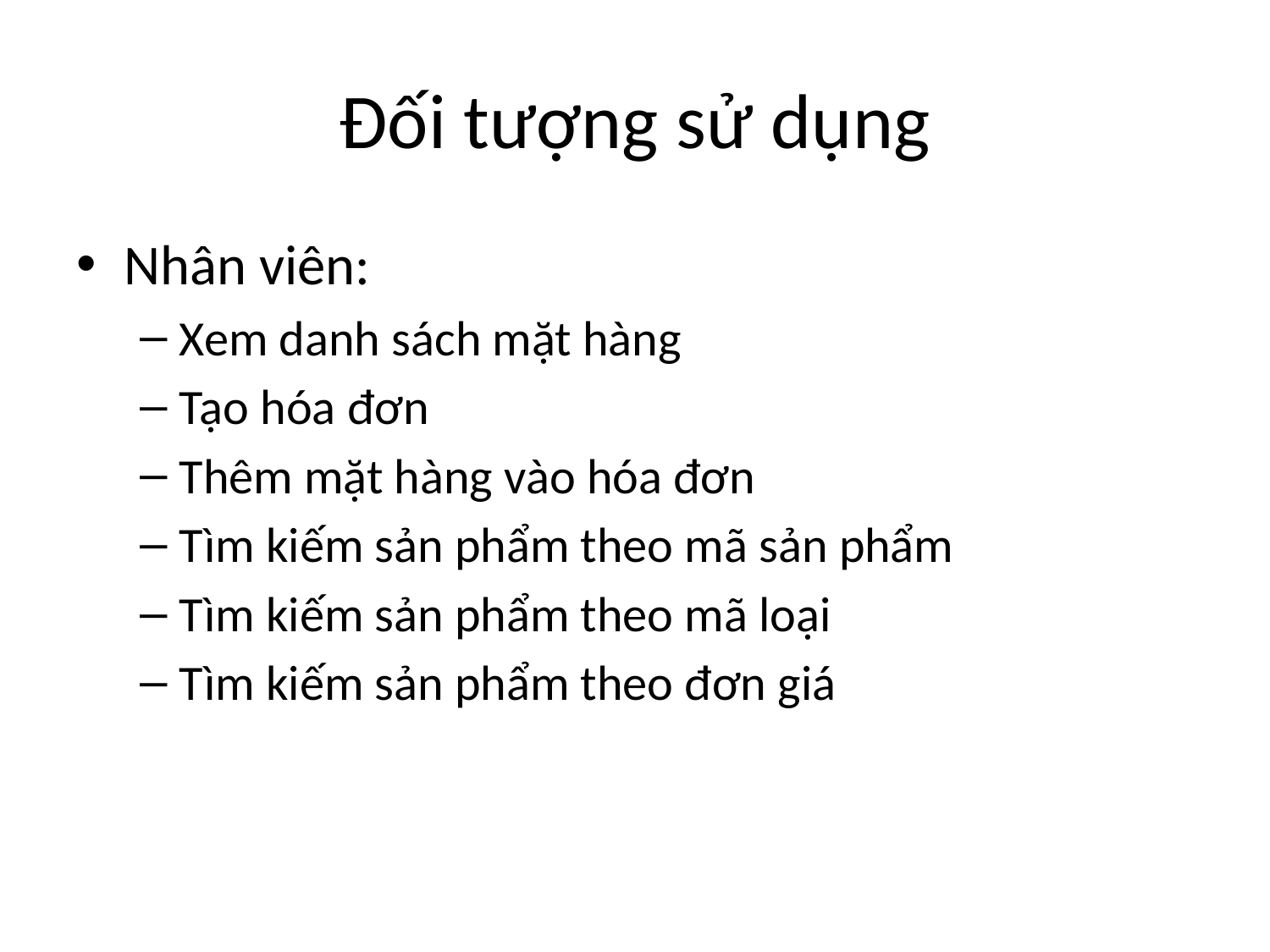

# Đối tượng sử dụng
Nhân viên:
Xem danh sách mặt hàng
Tạo hóa đơn
Thêm mặt hàng vào hóa đơn
Tìm kiếm sản phẩm theo mã sản phẩm
Tìm kiếm sản phẩm theo mã loại
Tìm kiếm sản phẩm theo đơn giá